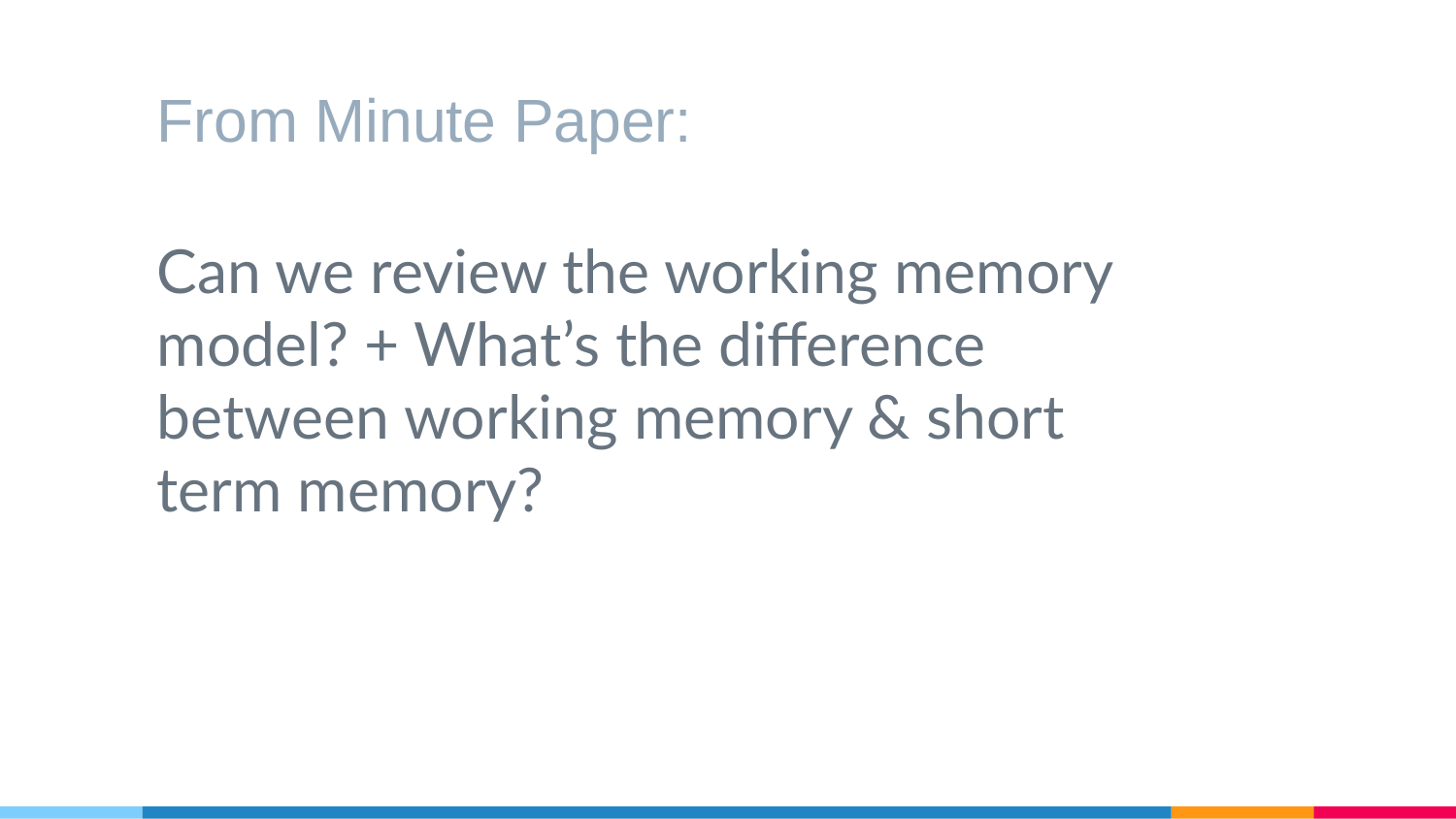

# From Minute Paper:
Can we review the working memory model? + What’s the difference between working memory & short term memory?